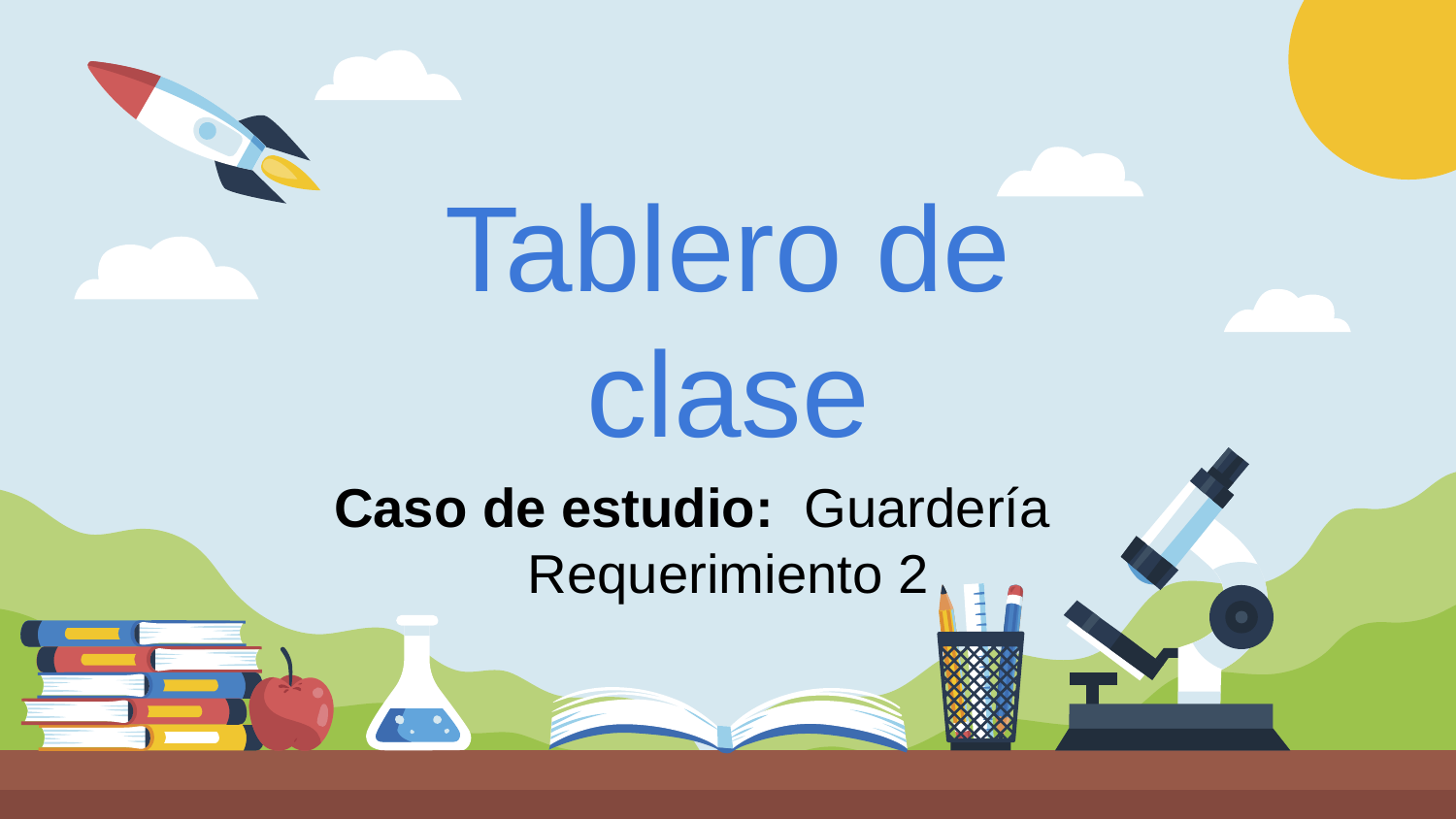

Tablero de clase
Caso de estudio:  Guardería
Requerimiento 2